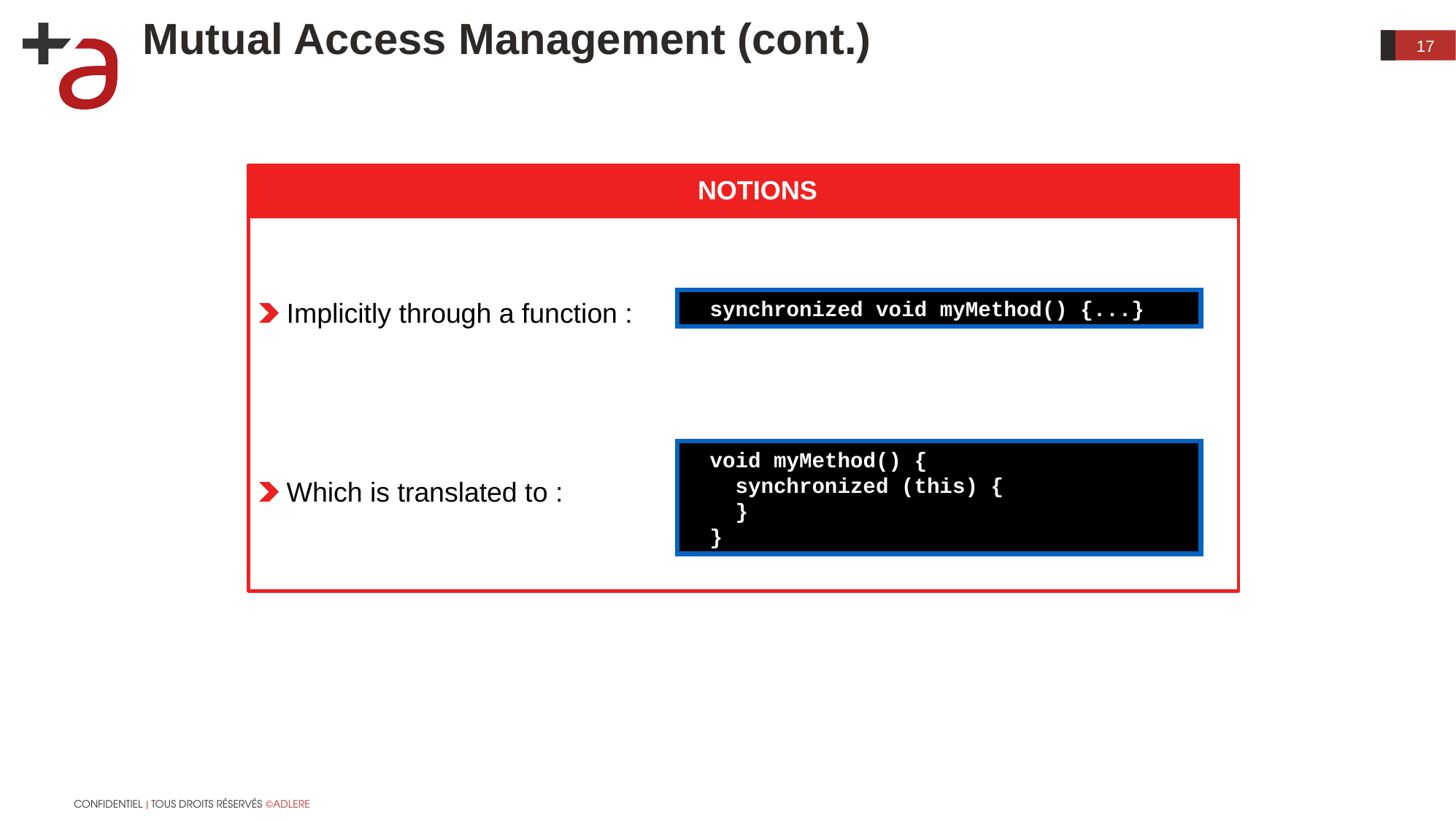

# Mutual Access Management (cont.)
17

notions
Implicitly through a function :

Which is translated to :
synchronized void myMethod() {...}
void myMethod() {
  synchronized (this) {
  }
}